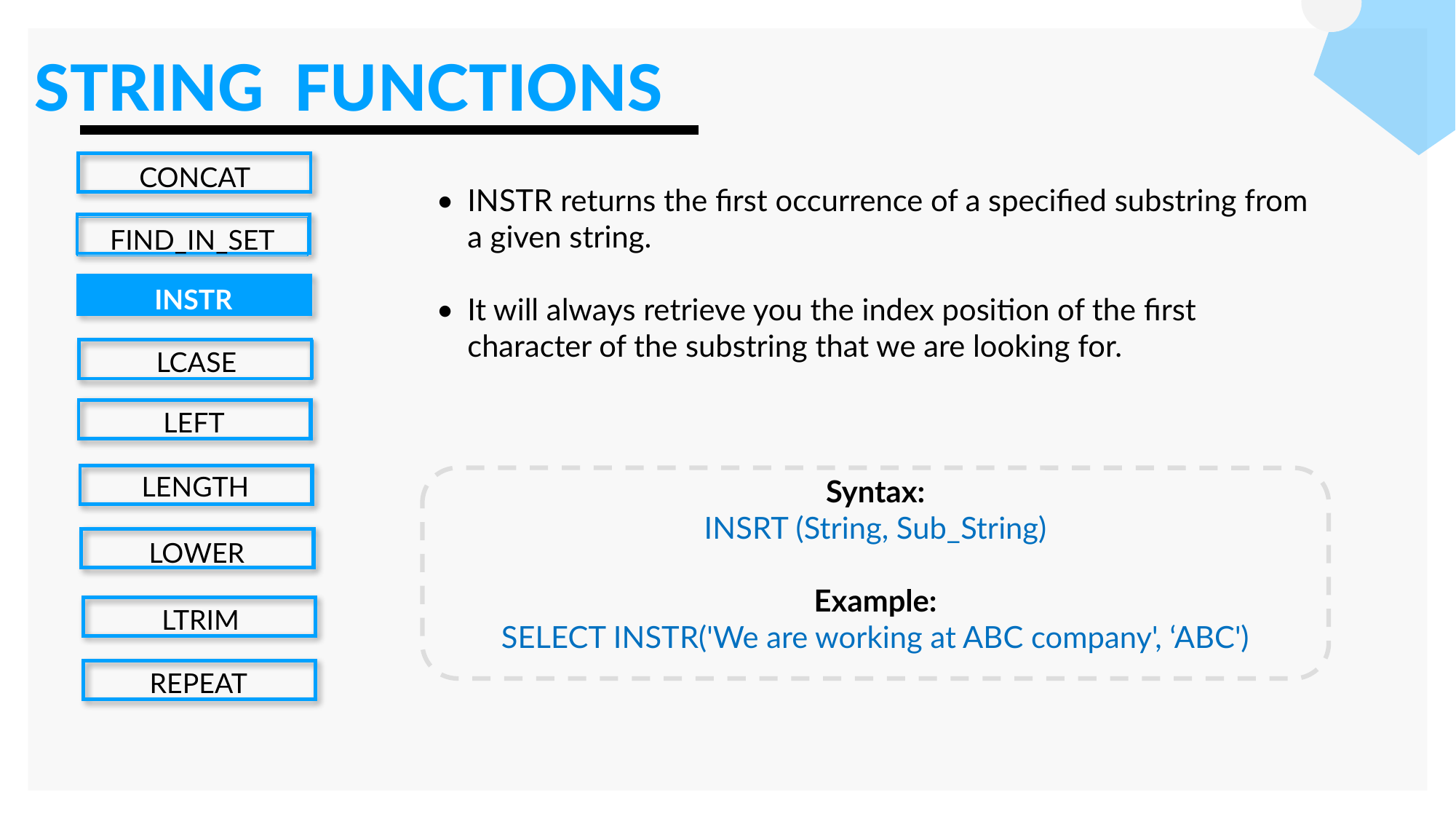

STRING  FUNCTIONS
CONCAT

FIND_IN_SET

INSTR

LCASE

LEFT
LENGTH

LOWER

LTRIM

REPEAT
INSTR returns the first occurrence of a specified substring from a given string.

It will always retrieve you the index position of the first character of the substring that we are looking for.

Syntax:
INSRT (String, Sub_String)

Example:
SELECT INSTR('We are working at ABC company', ‘ABC')